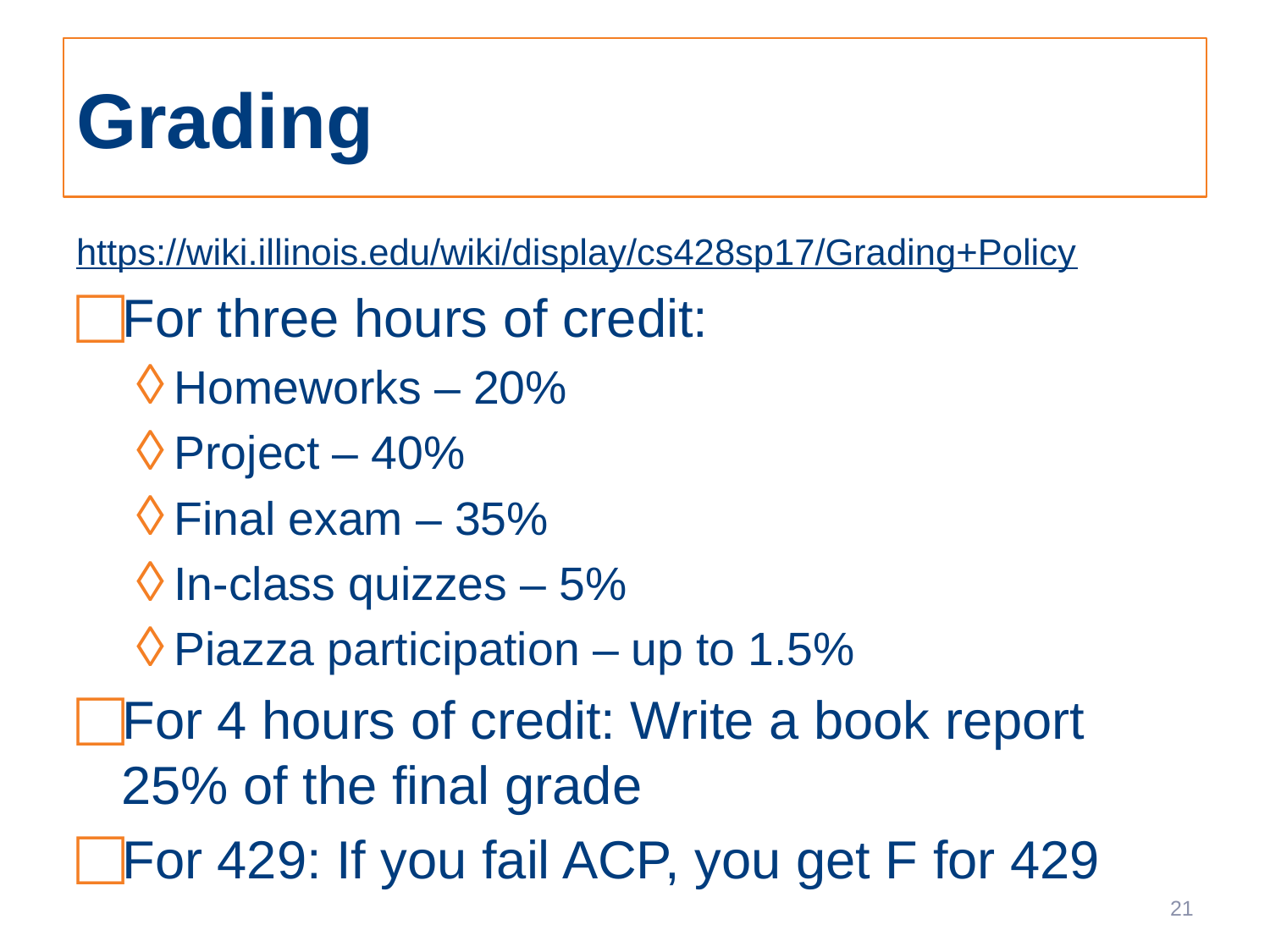

# Grading
https://wiki.illinois.edu/wiki/display/cs428sp17/Grading+Policy
For three hours of credit:
Homeworks – 20%
Project – 40%
Final exam – 35%
In-class quizzes – 5%
Piazza participation – up to 1.5%
For 4 hours of credit: Write a book report 25% of the final grade
For 429: If you fail ACP, you get F for 429
21